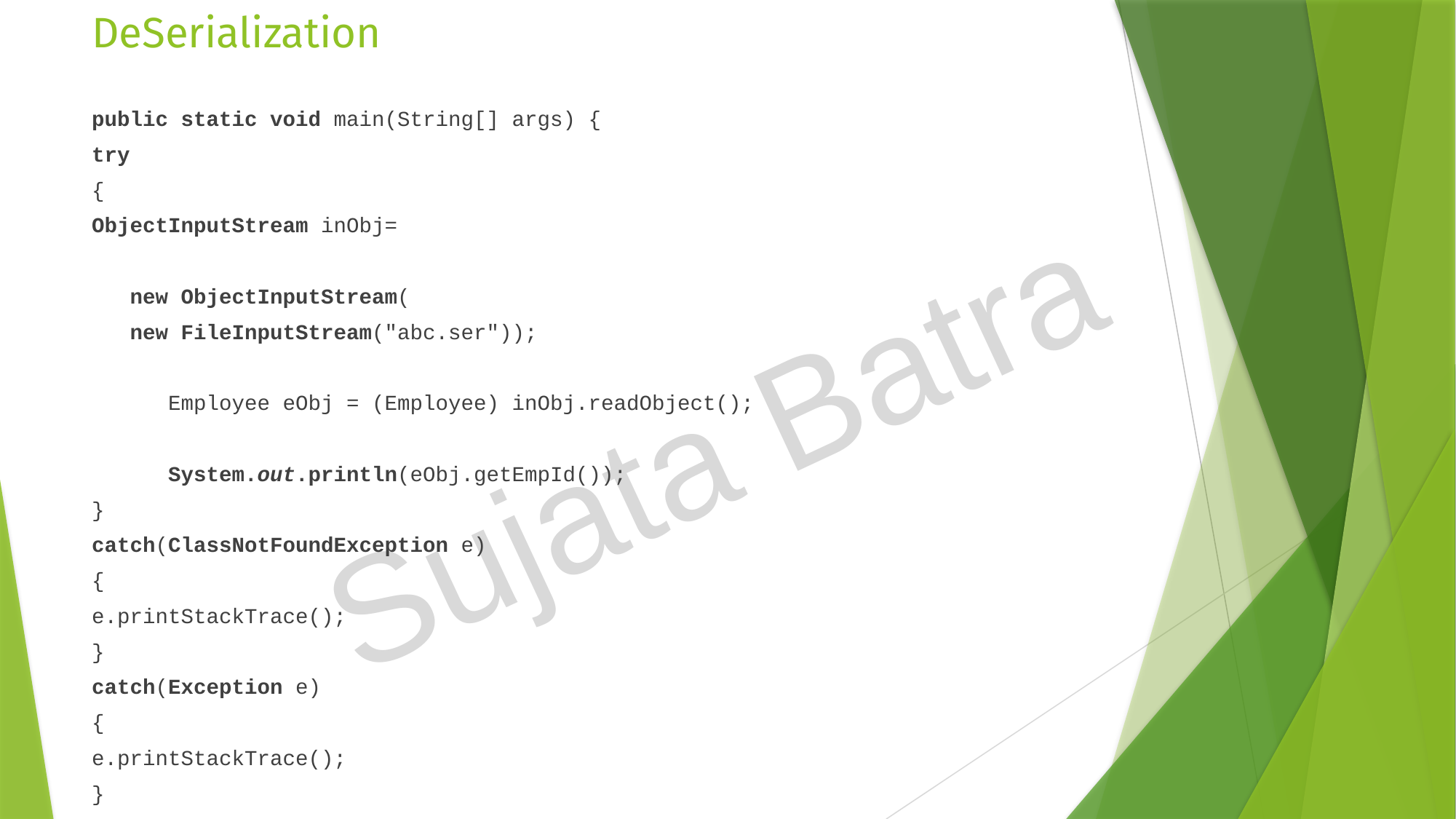

# DeSerialization
public static void main(String[] args) {
try
{
ObjectInputStream inObj=

   new ObjectInputStream(
   new FileInputStream("abc.ser"));

      Employee eObj = (Employee) inObj.readObject();

      System.out.println(eObj.getEmpId());
}
catch(ClassNotFoundException e)
{
e.printStackTrace();
}
catch(Exception e)
{
e.printStackTrace();
}
Sujata Batra